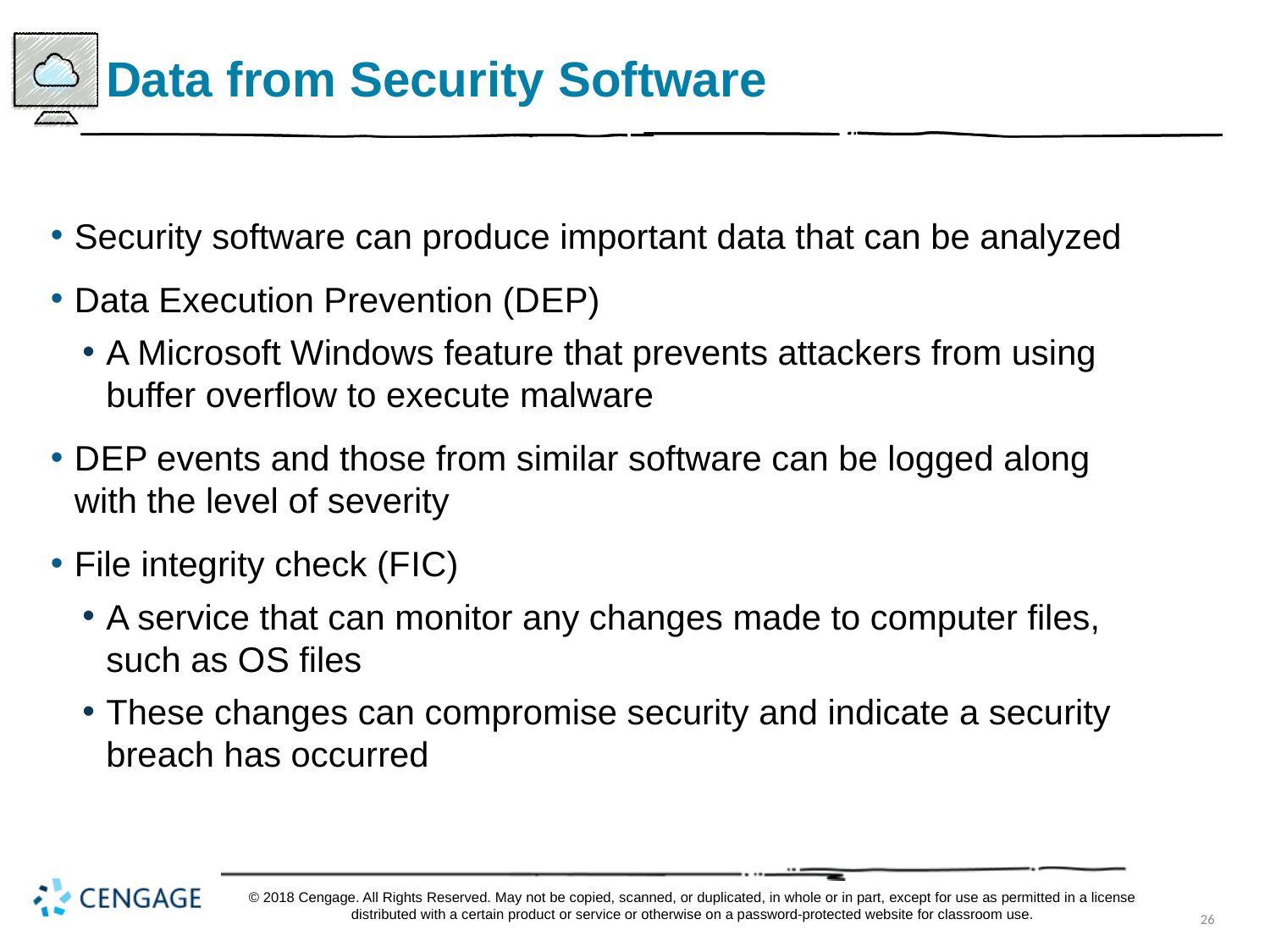

# Data from Security Software
Security software can produce important data that can be analyzed
Data Execution Prevention (D E P)
A Microsoft Windows feature that prevents attackers from using buffer overflow to execute malware
D E P events and those from similar software can be logged along with the level of severity
File integrity check (F I C)
A service that can monitor any changes made to computer files, such as O S files
These changes can compromise security and indicate a security breach has occurred
© 2018 Cengage. All Rights Reserved. May not be copied, scanned, or duplicated, in whole or in part, except for use as permitted in a license distributed with a certain product or service or otherwise on a password-protected website for classroom use.